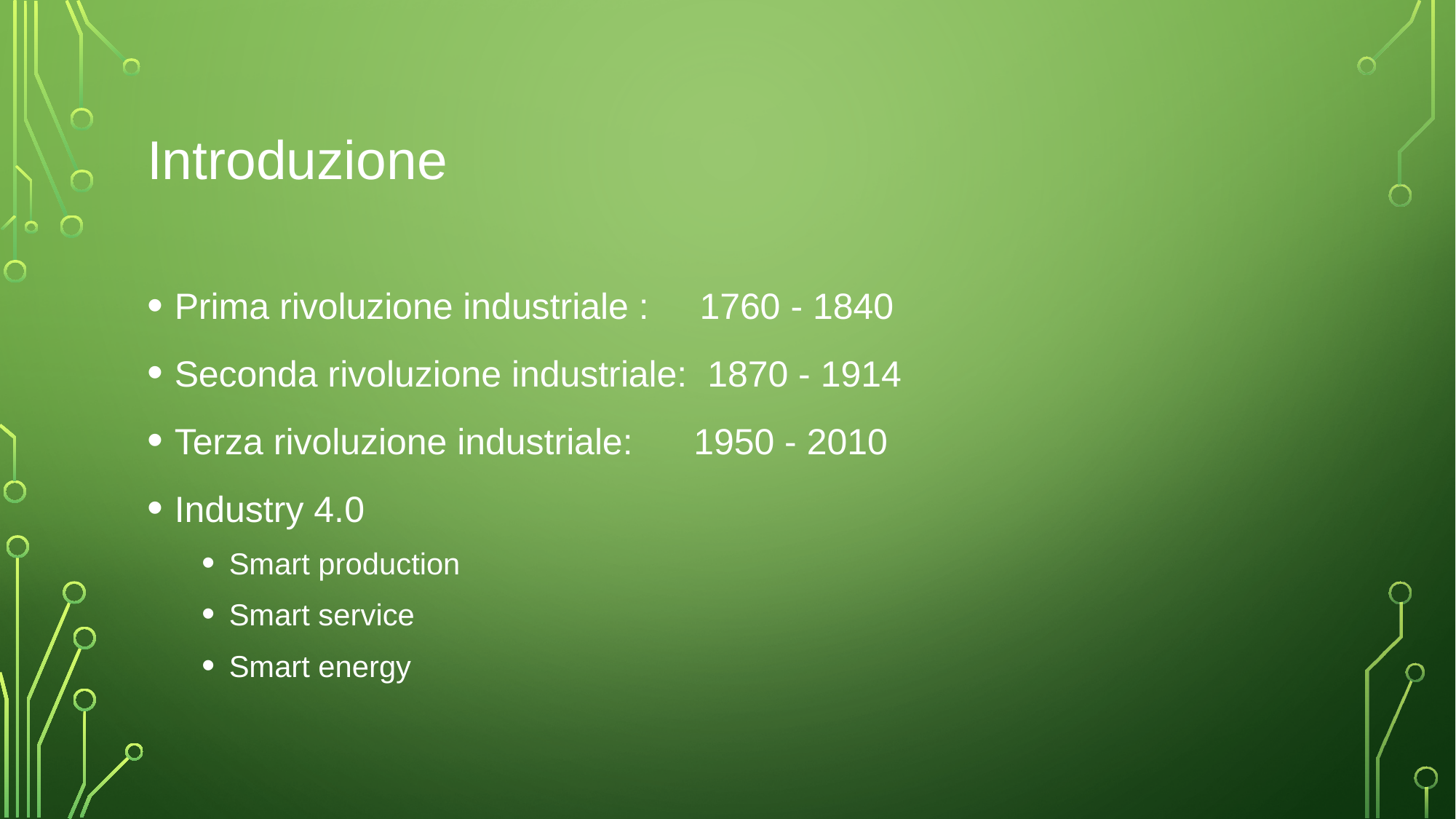

# Introduzione
Prima rivoluzione industriale :     1760 - 1840
Seconda rivoluzione industriale:  1870 - 1914
Terza rivoluzione industriale:      1950 - 2010
Industry 4.0
Smart production
Smart service
Smart energy